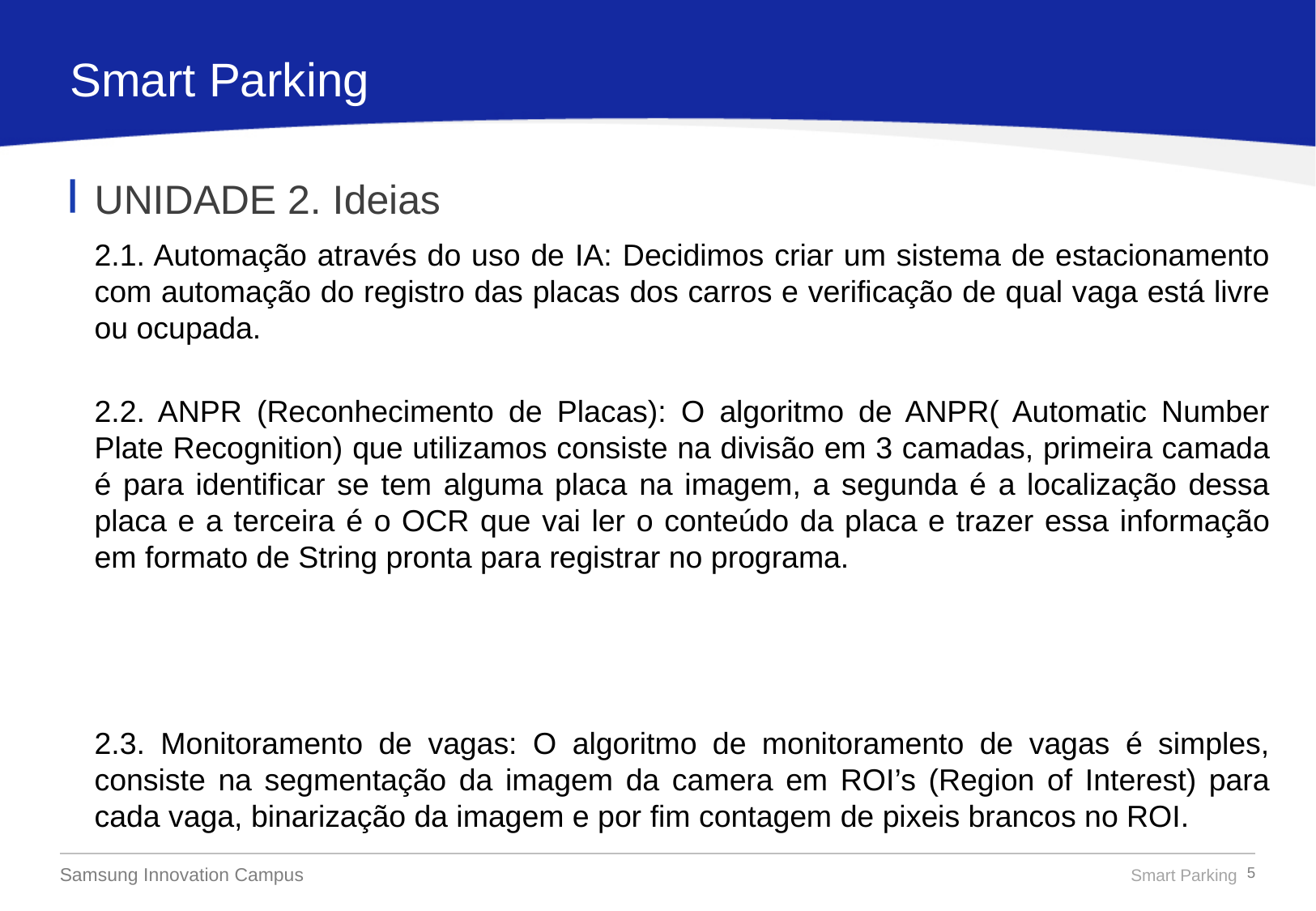

Smart Parking
UNIDADE 2. Ideias

2.1. Automação através do uso de IA: Decidimos criar um sistema de estacionamento com automação do registro das placas dos carros e verificação de qual vaga está livre ou ocupada.

2.2. ANPR (Reconhecimento de Placas): O algoritmo de ANPR( Automatic Number Plate Recognition) que utilizamos consiste na divisão em 3 camadas, primeira camada é para identificar se tem alguma placa na imagem, a segunda é a localização dessa placa e a terceira é o OCR que vai ler o conteúdo da placa e trazer essa informação em formato de String pronta para registrar no programa.

2.3. Monitoramento de vagas: O algoritmo de monitoramento de vagas é simples, consiste na segmentação da imagem da camera em ROI’s (Region of Interest) para cada vaga, binarização da imagem e por fim contagem de pixeis brancos no ROI.
Smart Parking